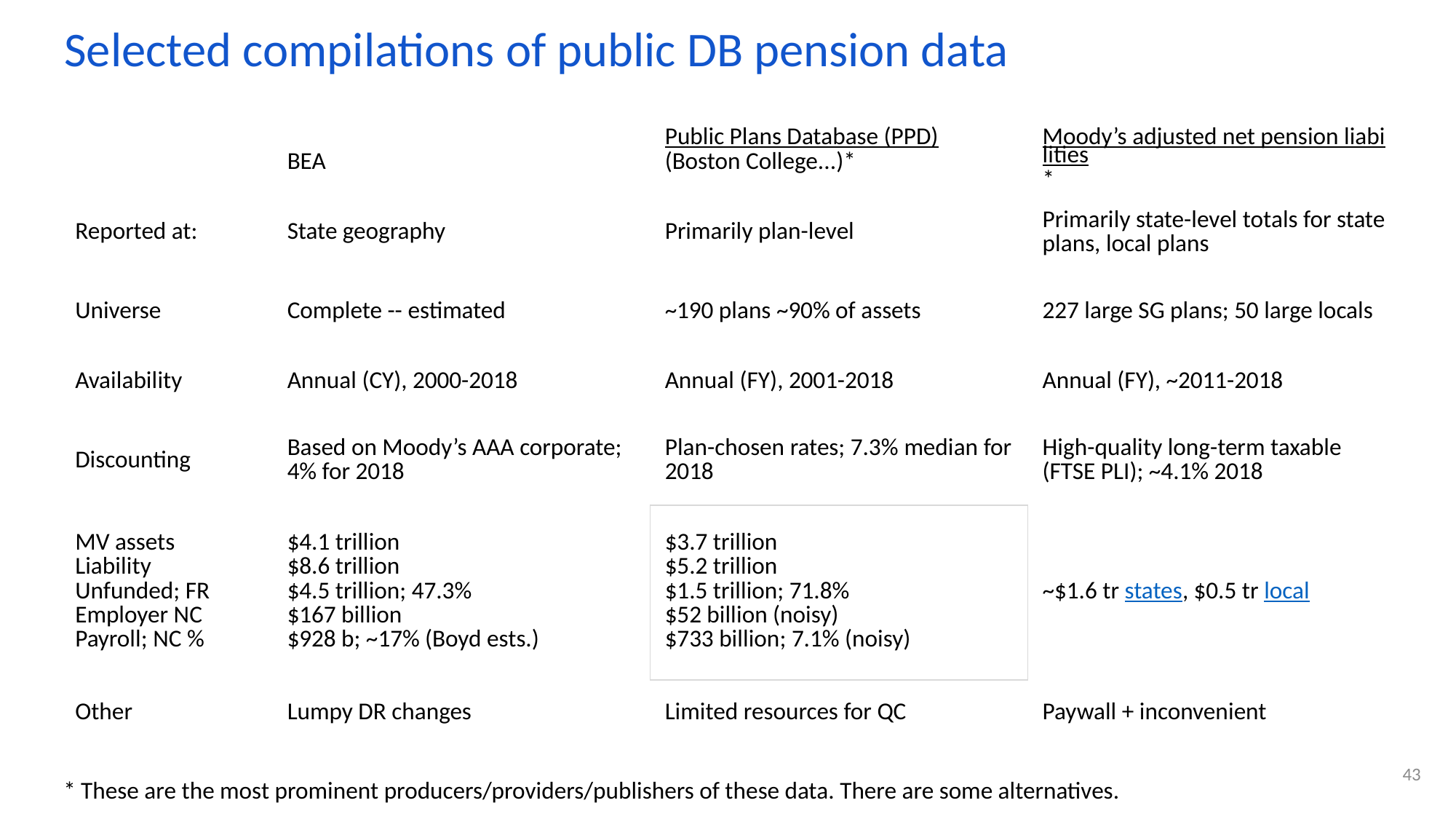

# Selected compilations of public DB pension data
|  | BEA | Public Plans Database (PPD) (Boston College...)\* | Moody’s adjusted net pension liabilities\* |
| --- | --- | --- | --- |
| Reported at: | State geography | Primarily plan-level | Primarily state-level totals for state plans, local plans |
| Universe | Complete -- estimated | ~190 plans ~90% of assets | 227 large SG plans; 50 large locals |
| Availability | Annual (CY), 2000-2018 | Annual (FY), 2001-2018 | Annual (FY), ~2011-2018 |
| Discounting | Based on Moody’s AAA corporate; 4% for 2018 | Plan-chosen rates; 7.3% median for 2018 | High-quality long-term taxable (FTSE PLI); ~4.1% 2018 |
| MV assets Liability Unfunded; FR Employer NC Payroll; NC % | $4.1 trillion $8.6 trillion $4.5 trillion; 47.3% $167 billion $928 b; ~17% (Boyd ests.) | $3.7 trillion $5.2 trillion $1.5 trillion; 71.8% $52 billion (noisy) $733 billion; 7.1% (noisy) | ~$1.6 tr states, $0.5 tr local |
| Other | Lumpy DR changes | Limited resources for QC | Paywall + inconvenient |
43
* These are the most prominent producers/providers/publishers of these data. There are some alternatives.